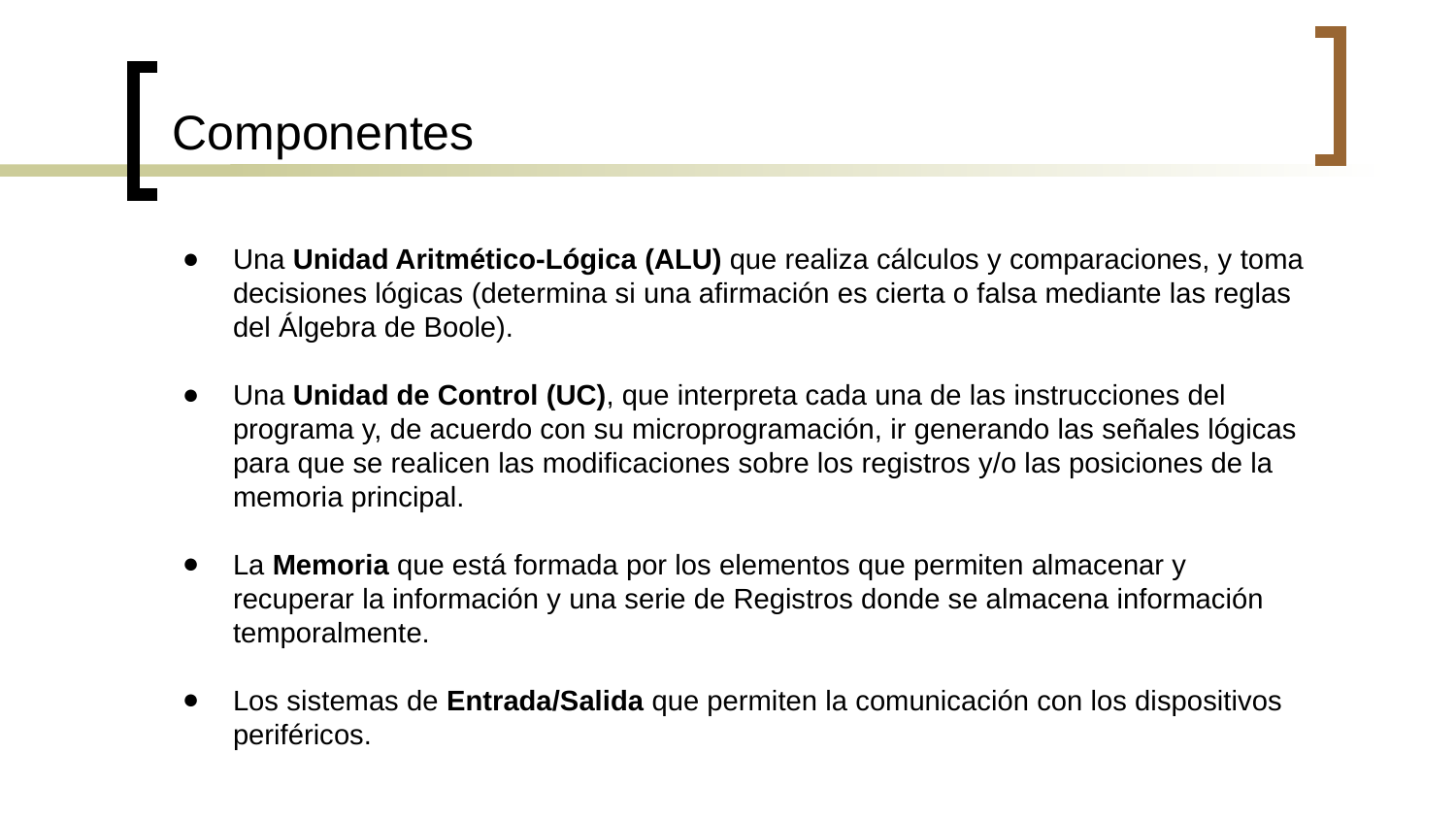

Componentes
Una Unidad Aritmético-Lógica (ALU) que realiza cálculos y comparaciones, y toma decisiones lógicas (determina si una afirmación es cierta o falsa mediante las reglas del Álgebra de Boole).

Una Unidad de Control (UC), que interpreta cada una de las instrucciones del programa y, de acuerdo con su microprogramación, ir generando las señales lógicas para que se realicen las modificaciones sobre los registros y/o las posiciones de la memoria principal.

La Memoria que está formada por los elementos que permiten almacenar y recuperar la información y una serie de Registros donde se almacena información temporalmente.

Los sistemas de Entrada/Salida que permiten la comunicación con los dispositivos periféricos.